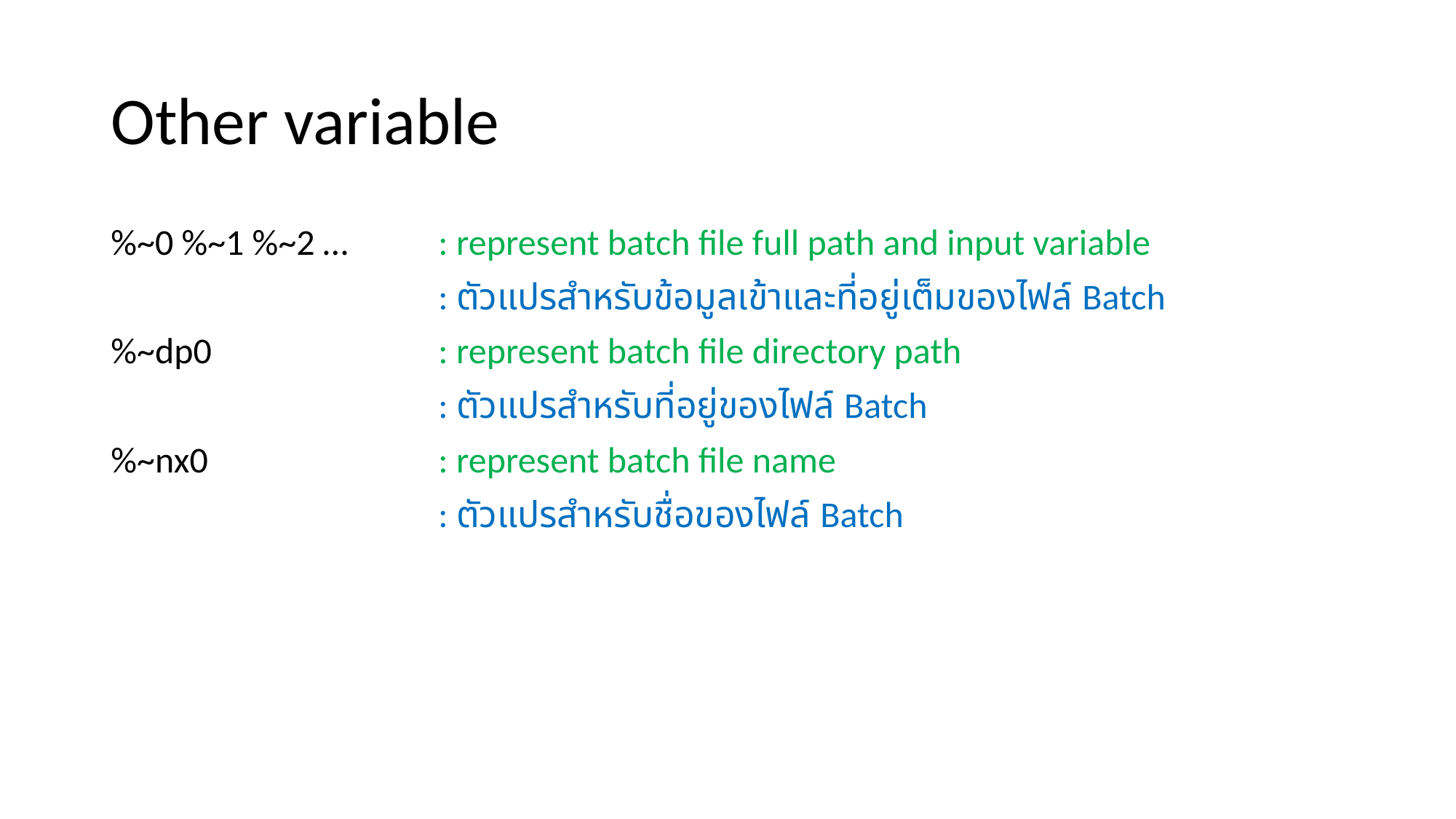

# Other variable
%~0 %~1 %~2 …	: represent batch file full path and input variable
			: ตัวแปรสำหรับข้อมูลเข้าและที่อยู่เต็มของไฟล์ Batch
%~dp0			: represent batch file directory path
			: ตัวแปรสำหรับที่อยู่ของไฟล์ Batch
%~nx0			: represent batch file name
			: ตัวแปรสำหรับชื่อของไฟล์ Batch